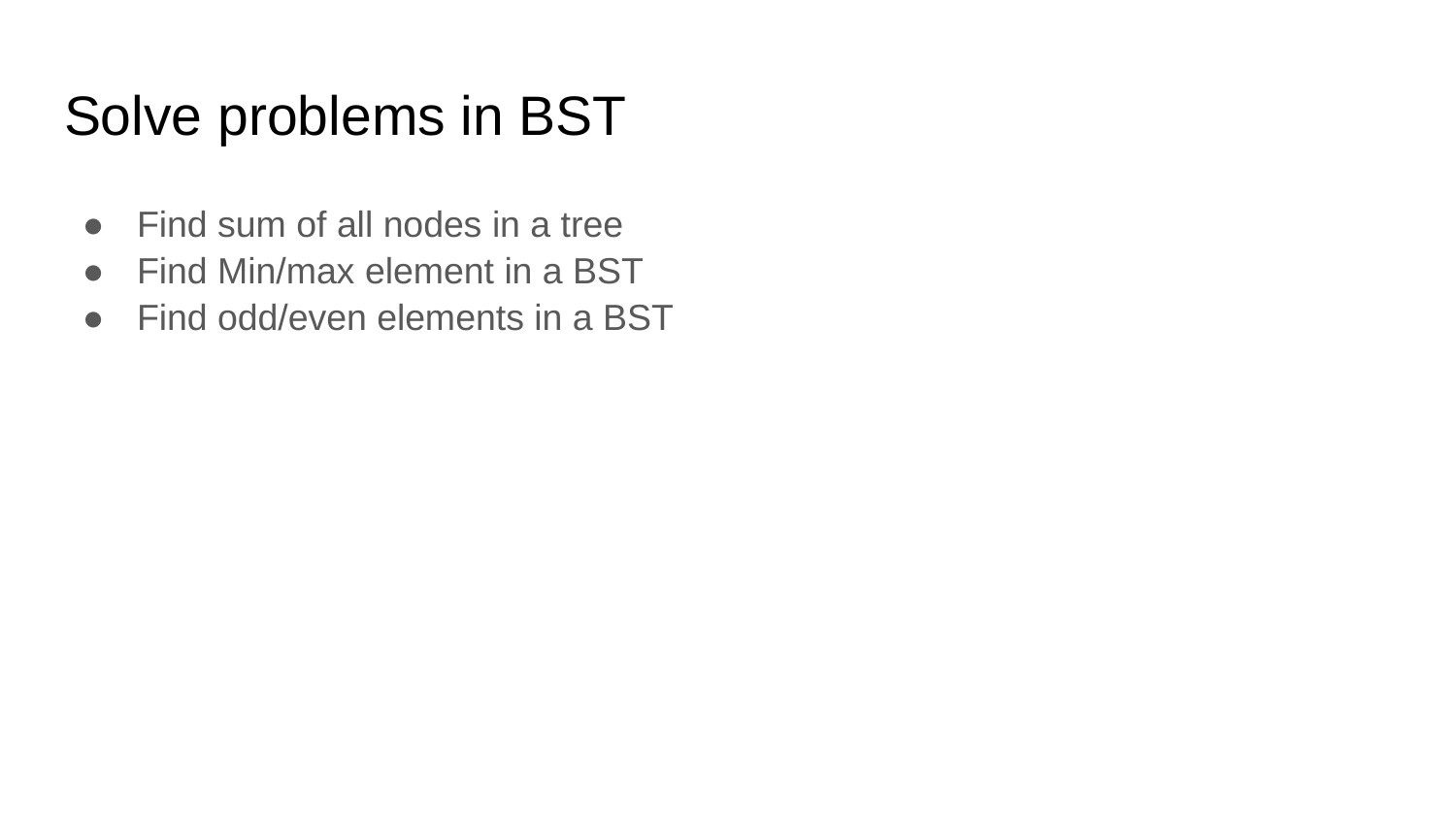

# Solve problems in BST
Find sum of all nodes in a tree
Find Min/max element in a BST
Find odd/even elements in a BST